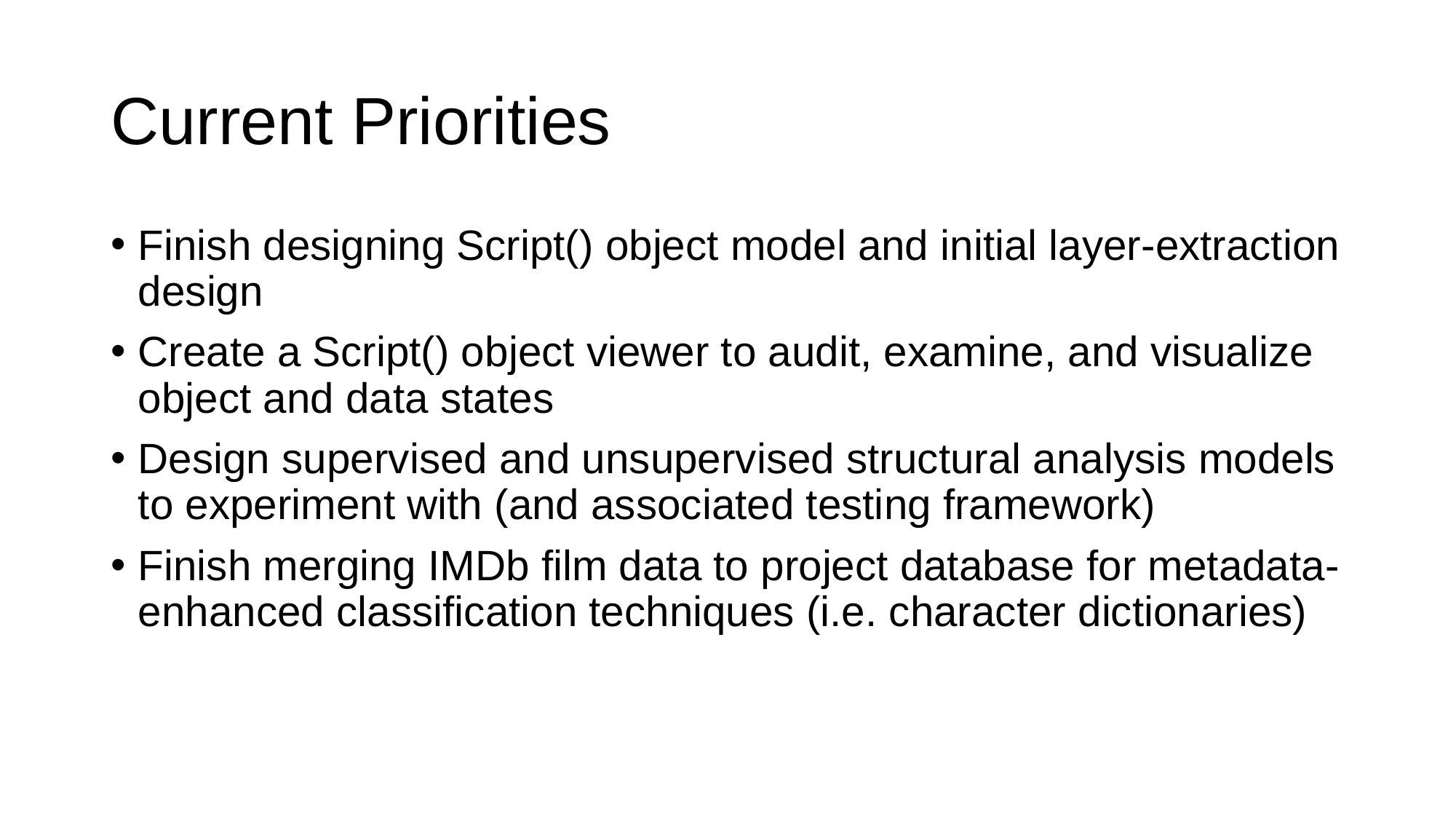

# Current Priorities
Finish designing Script() object model and initial layer-extraction design
Create a Script() object viewer to audit, examine, and visualize object and data states
Design supervised and unsupervised structural analysis models to experiment with (and associated testing framework)
Finish merging IMDb film data to project database for metadata-enhanced classification techniques (i.e. character dictionaries)